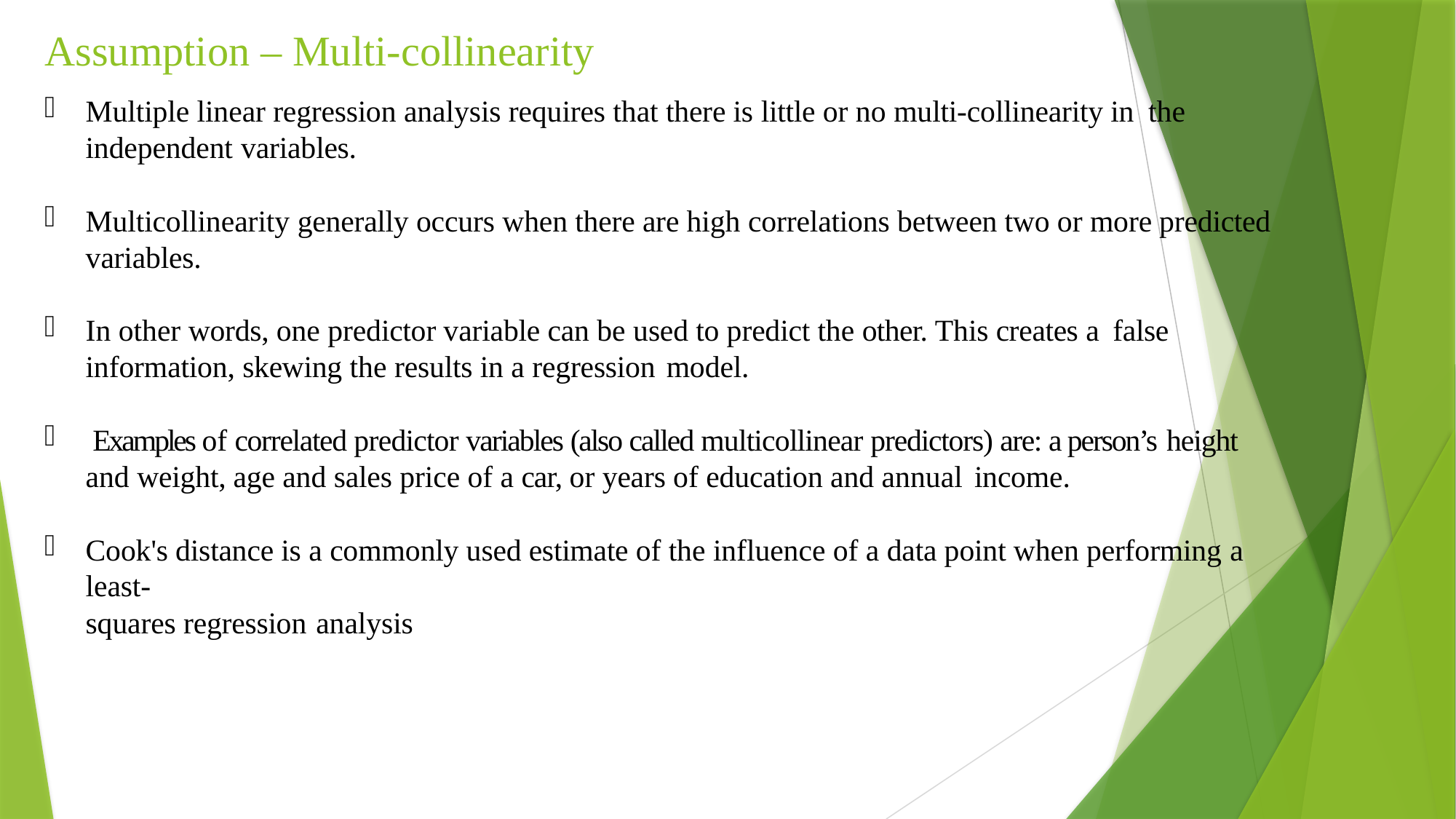

# Assumption – Multi-collinearity
Multiple linear regression analysis requires that there is little or no multi-collinearity in the
independent variables.

Multicollinearity generally occurs when there are high correlations between two or more predicted  variables.

In other words, one predictor variable can be used to predict the other. This creates a false
information, skewing the results in a regression model.

Examples of correlated predictor variables (also called multicollinear predictors) are: a person’s height
and weight, age and sales price of a car, or years of education and annual income.

Cook's distance is a commonly used estimate of the influence of a data point when performing a least-
squares regression analysis